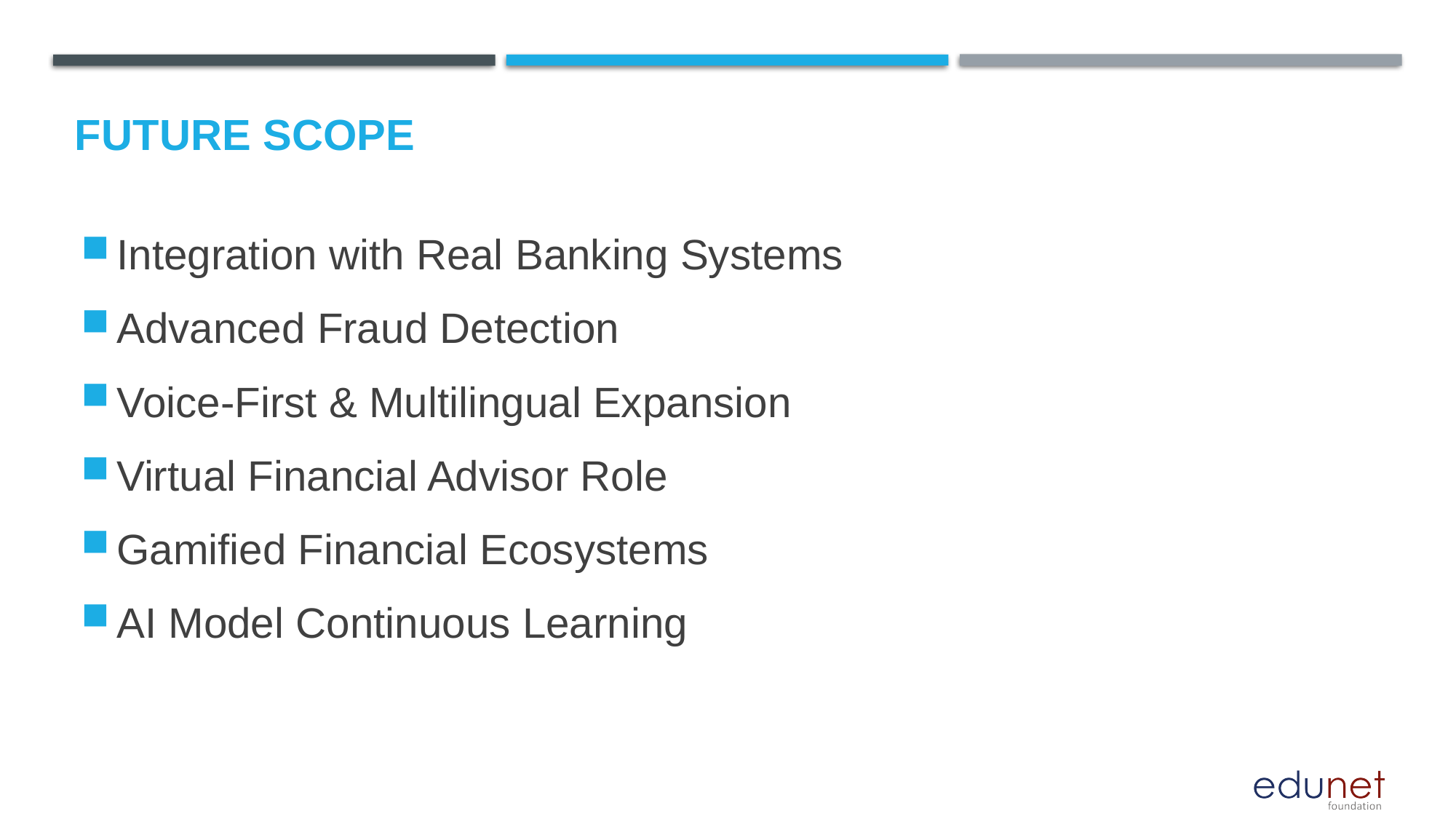

Future scope
Integration with Real Banking Systems
Advanced Fraud Detection
Voice-First & Multilingual Expansion
Virtual Financial Advisor Role
Gamified Financial Ecosystems
AI Model Continuous Learning